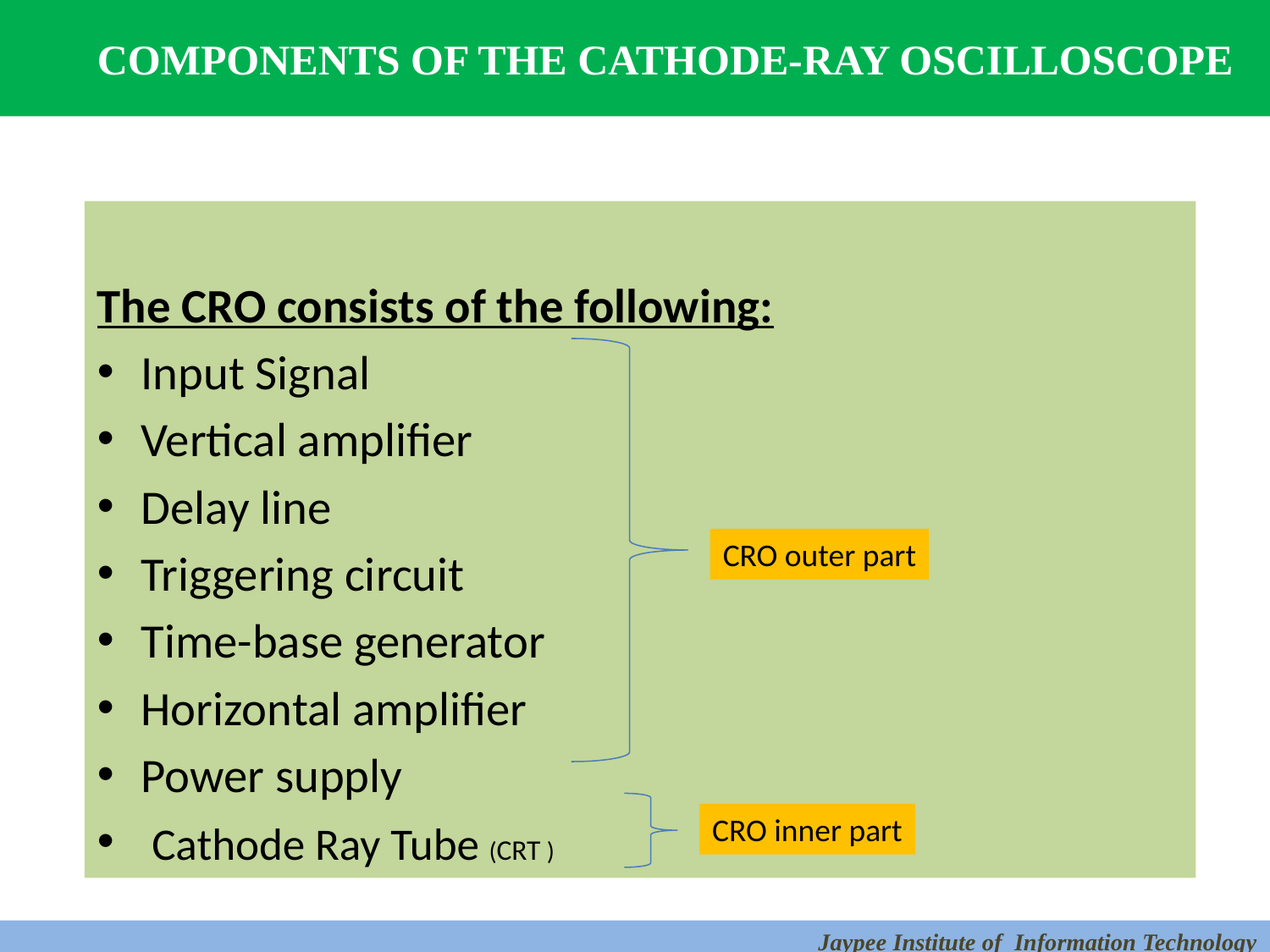

COMPONENTS OF THE CATHODE-RAY OSCILLOSCOPE

The CRO consists of the following:
Input Signal
Vertical amplifier
Delay line
Triggering circuit
Time-base generator
Horizontal amplifier
Power supply
 Cathode Ray Tube (CRT )

CRO outer part

CRO inner part
Jaypee Institute of  Information Technology